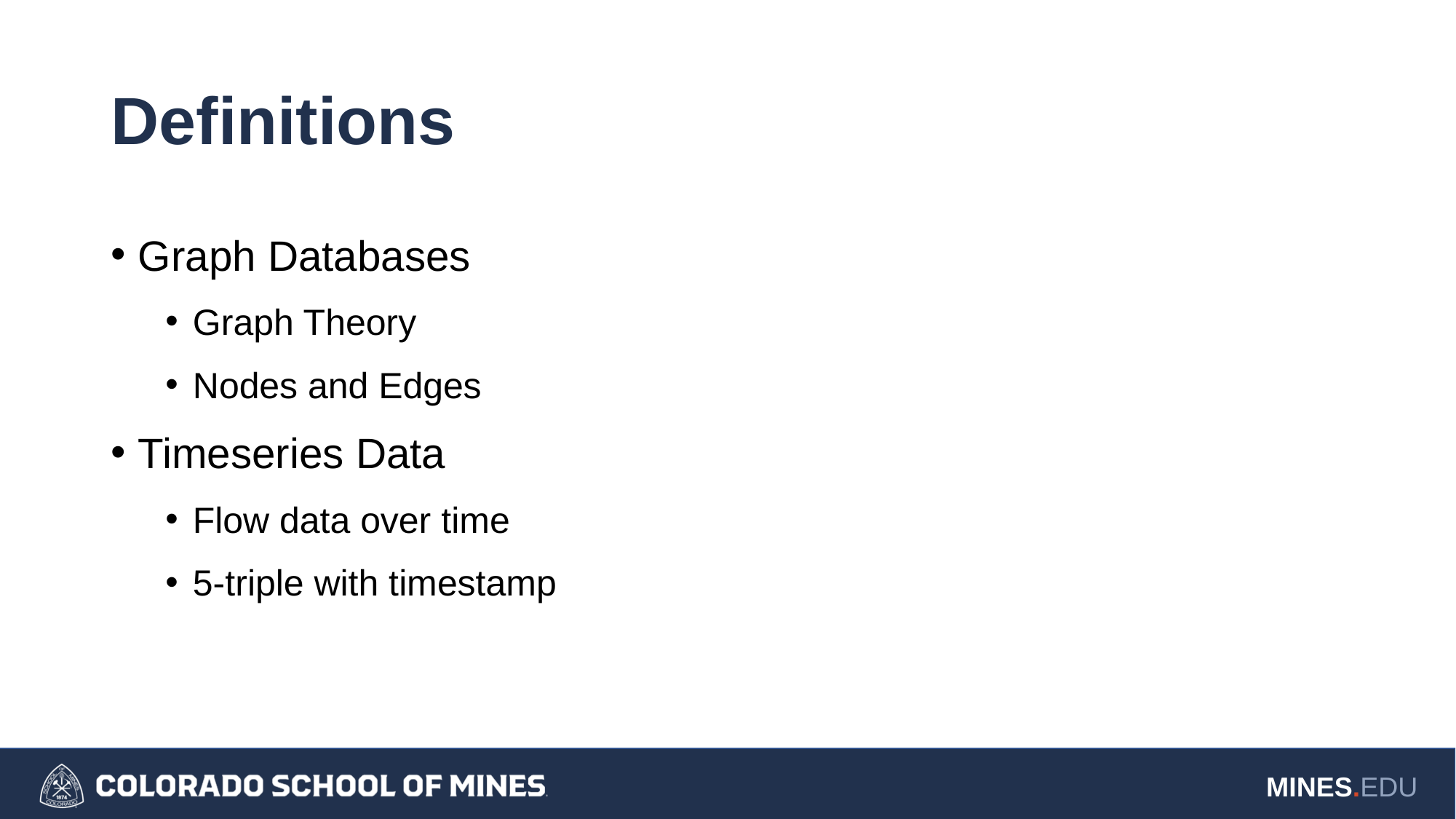

# Definitions
Graph Databases
Graph Theory
Nodes and Edges
Timeseries Data
Flow data over time
5-triple with timestamp